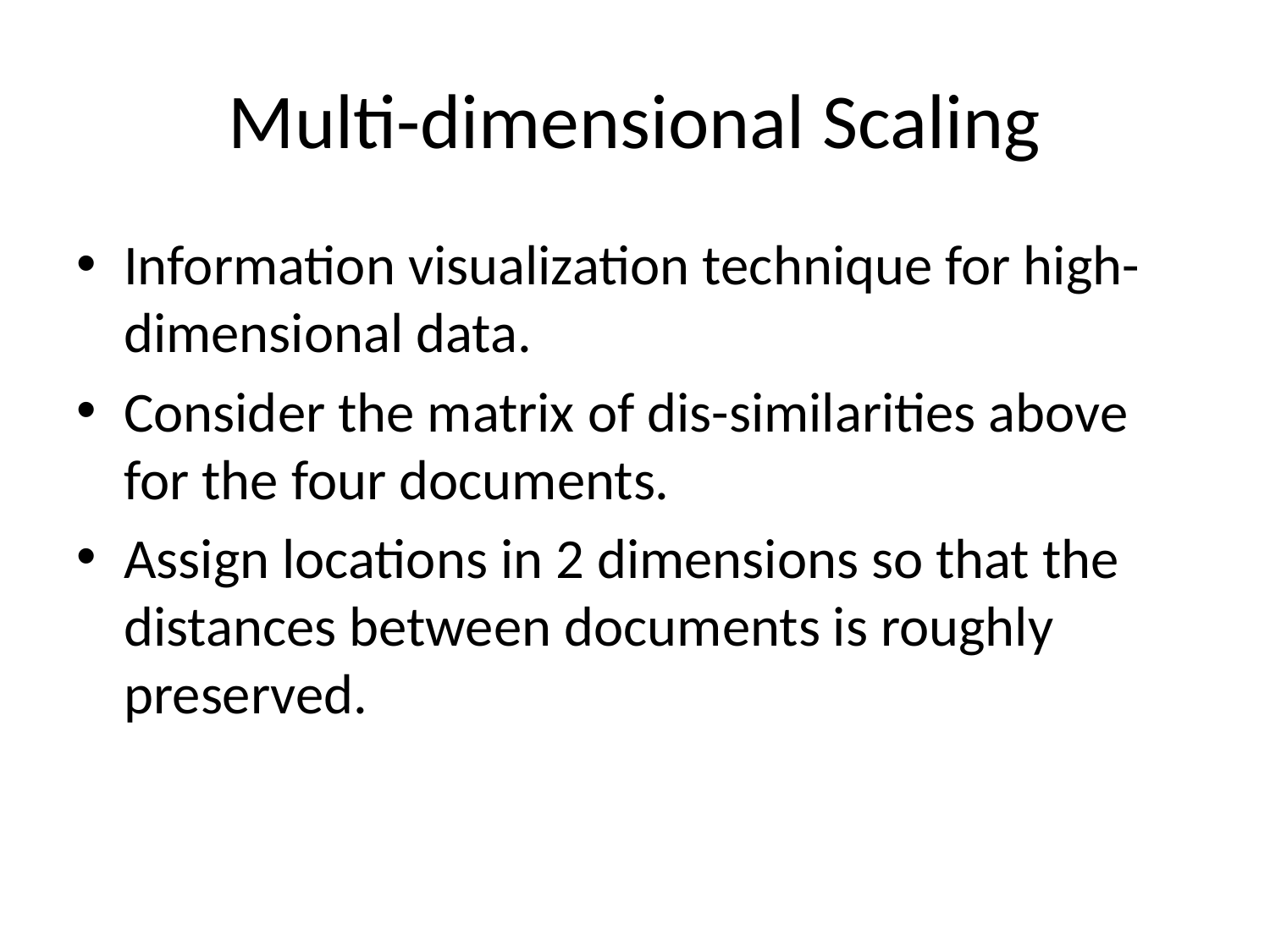

# Multi-dimensional Scaling
Information visualization technique for high-dimensional data.
Consider the matrix of dis-similarities above for the four documents.
Assign locations in 2 dimensions so that the distances between documents is roughly preserved.